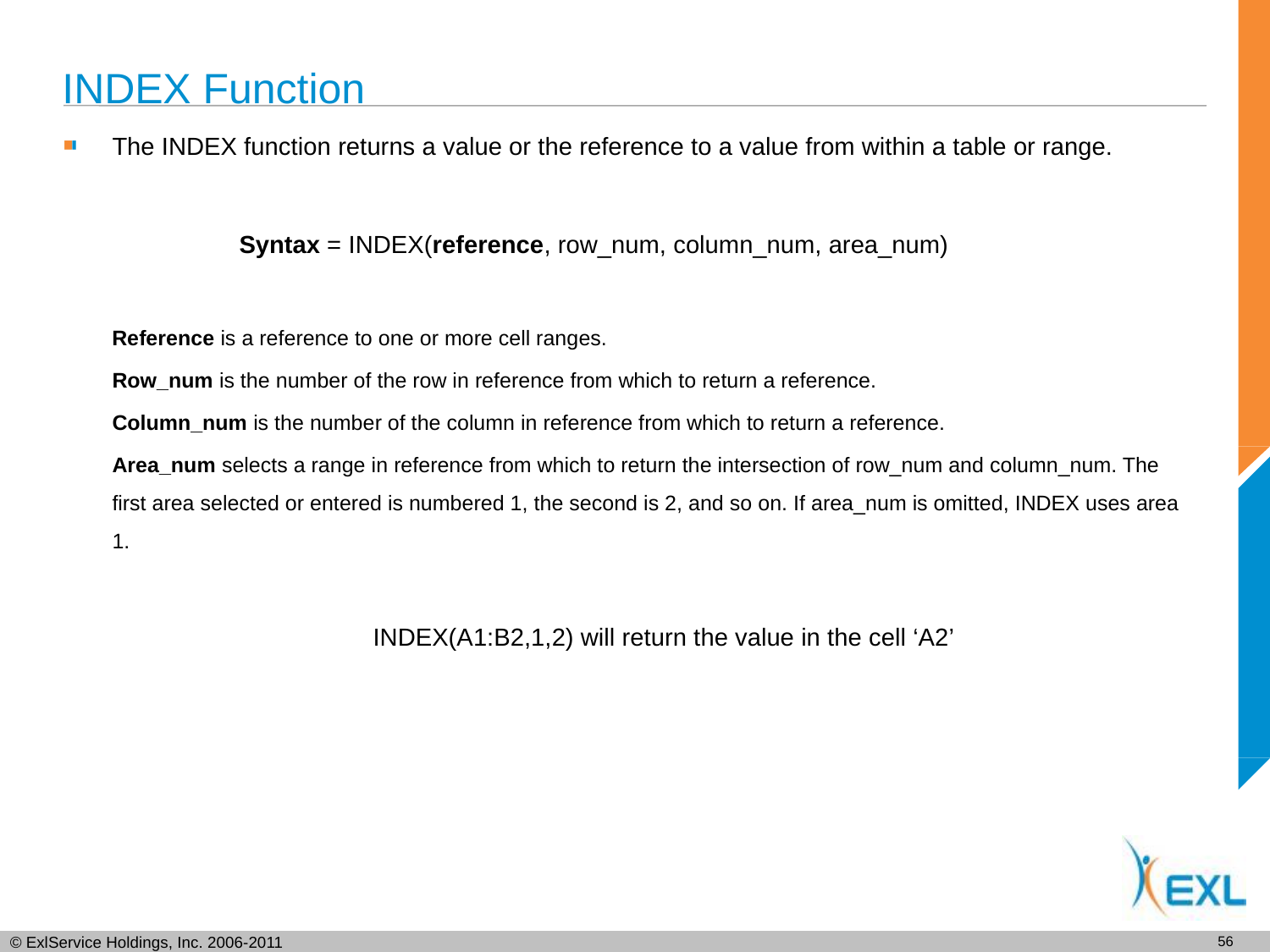

# INDEX Function
The INDEX function returns a value or the reference to a value from within a table or range.

		Syntax = INDEX(reference, row_num, column_num, area_num)

Reference is a reference to one or more cell ranges.
	Row_num is the number of the row in reference from which to return a reference.
	Column_num is the number of the column in reference from which to return a reference.
	Area_num selects a range in reference from which to return the intersection of row_num and column_num. The first area selected or entered is numbered 1, the second is 2, and so on. If area_num is omitted, INDEX uses area 1.

			 INDEX(A1:B2,1,2) will return the value in the cell ‘A2’
56